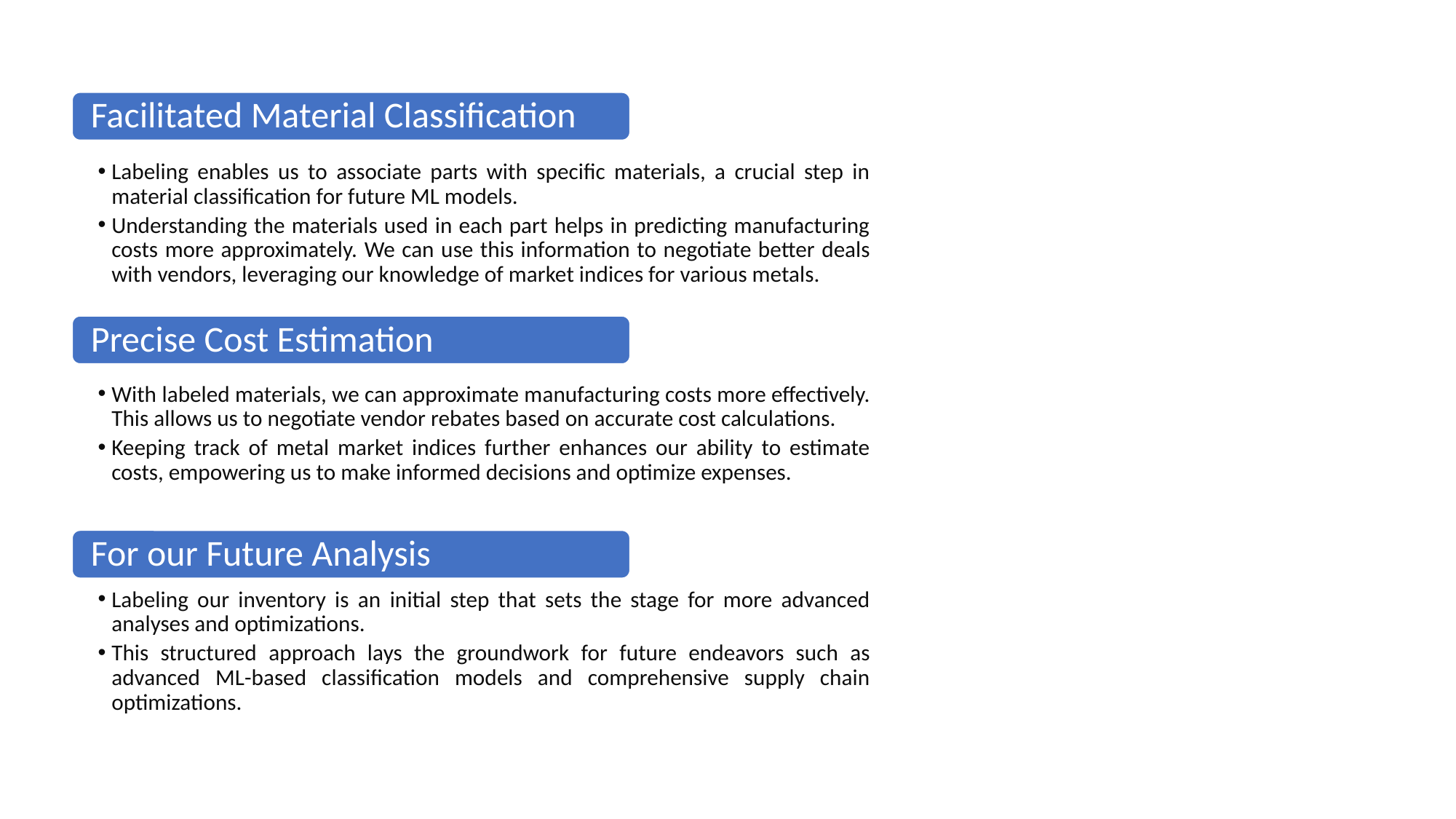

Facilitated Material Classification
Labeling enables us to associate parts with specific materials, a crucial step in material classification for future ML models.
Understanding the materials used in each part helps in predicting manufacturing costs more approximately. We can use this information to negotiate better deals with vendors, leveraging our knowledge of market indices for various metals.

Precise Cost Estimation
With labeled materials, we can approximate manufacturing costs more effectively. This allows us to negotiate vendor rebates based on accurate cost calculations.
Keeping track of metal market indices further enhances our ability to estimate costs, empowering us to make informed decisions and optimize expenses.

For our Future Analysis
Labeling our inventory is an initial step that sets the stage for more advanced analyses and optimizations.
This structured approach lays the groundwork for future endeavors such as advanced ML-based classification models and comprehensive supply chain optimizations.